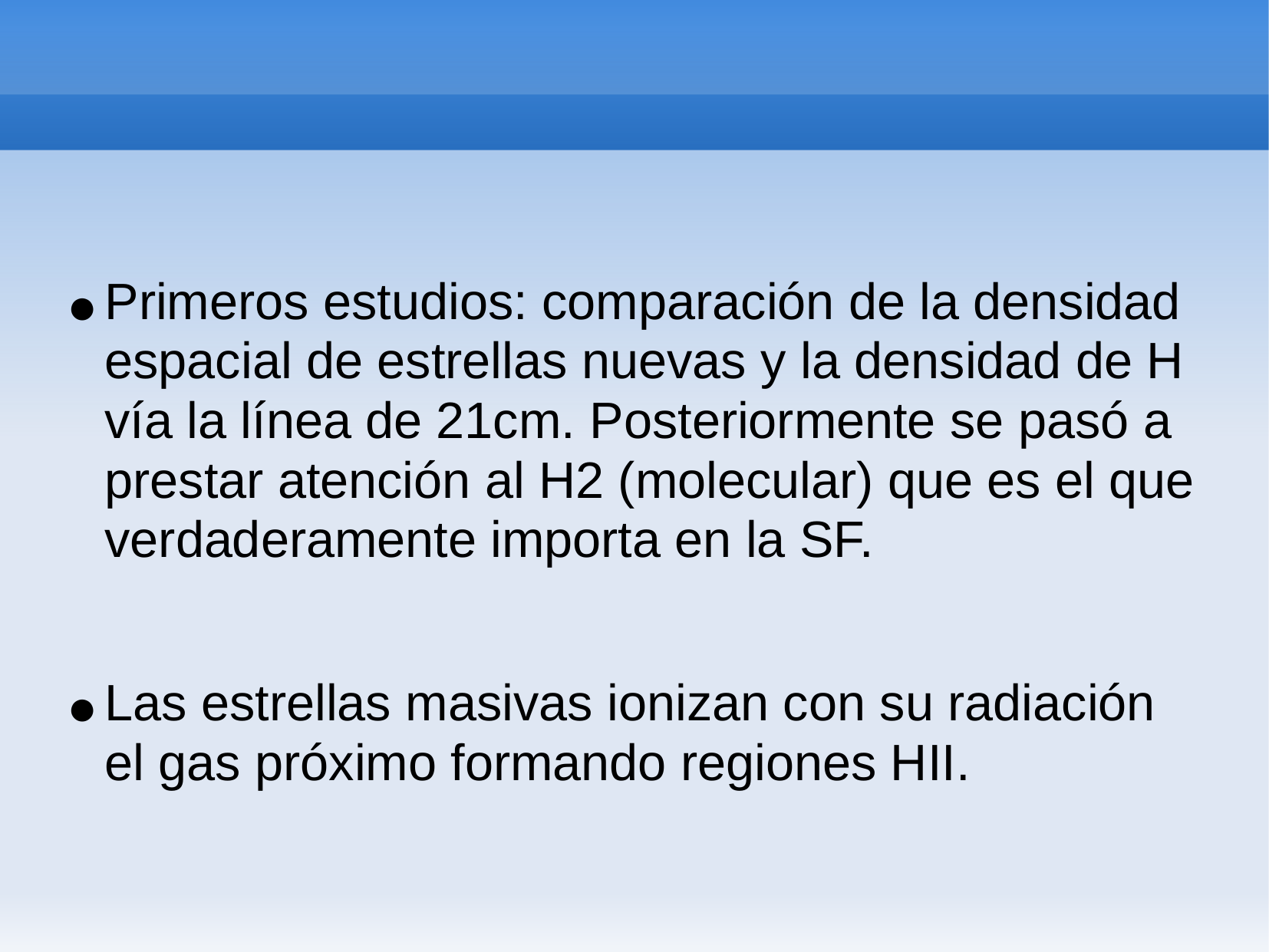

#
Primeros estudios: comparación de la densidad espacial de estrellas nuevas y la densidad de H vía la línea de 21cm. Posteriormente se pasó a prestar atención al H2 (molecular) que es el que verdaderamente importa en la SF.

Las estrellas masivas ionizan con su radiación el gas próximo formando regiones HII.